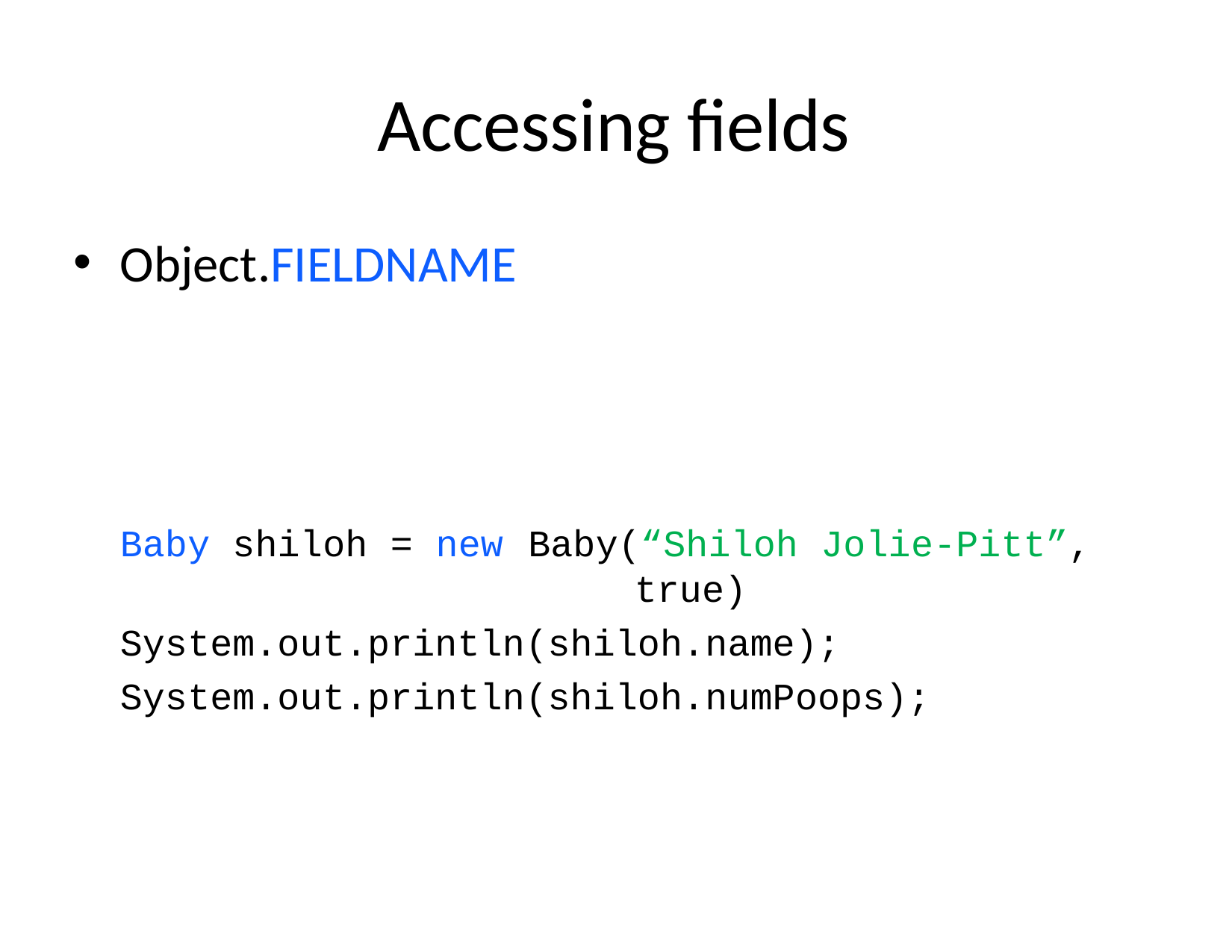

# Accessing fields
Object.FIELDNAME
Baby shiloh = new
Baby(“Shiloh Jolie-Pitt”,
true)
System.out.println(shiloh.name); System.out.println(shiloh.numPoops);